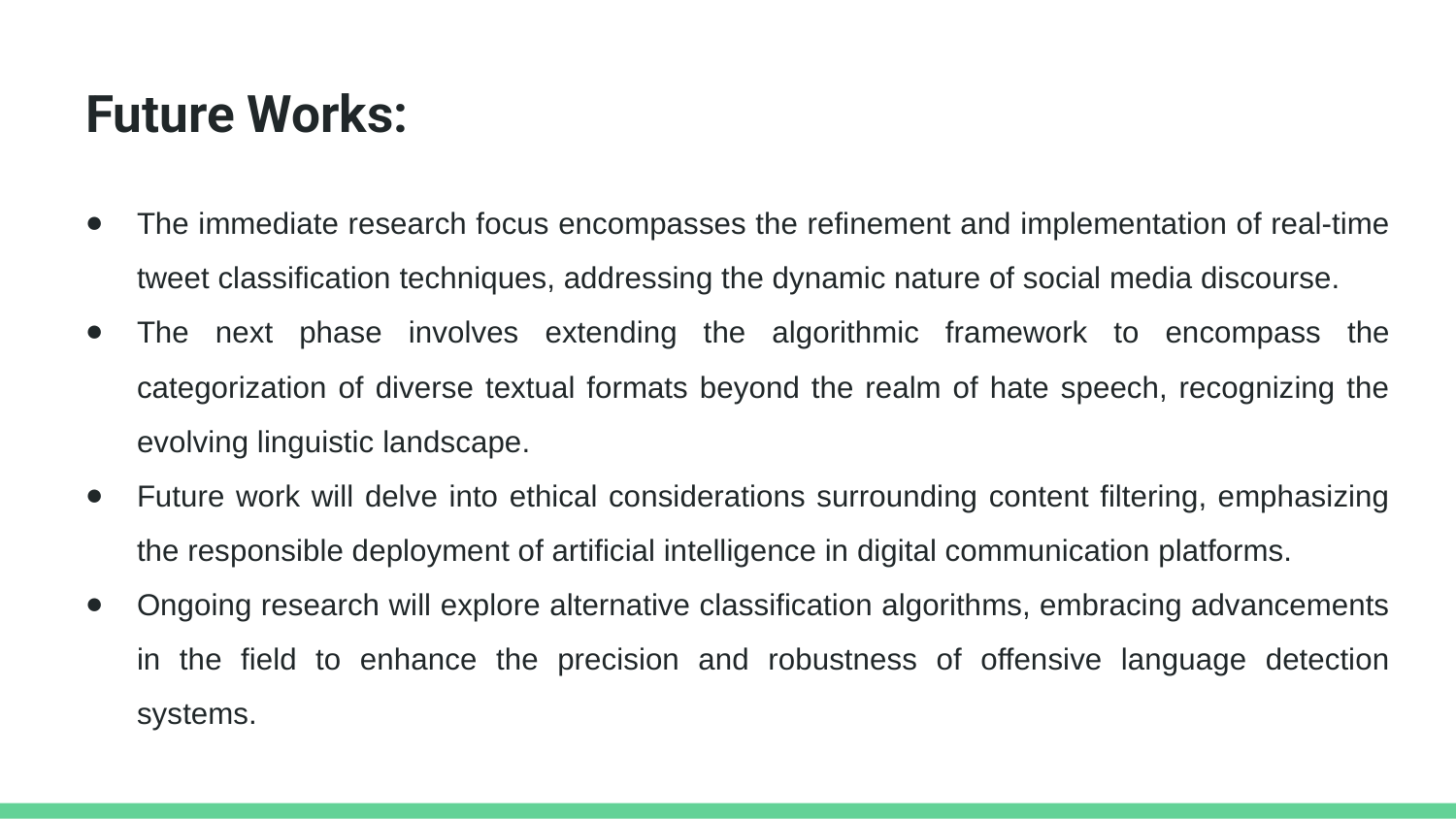

# Future Works:
The immediate research focus encompasses the refinement and implementation of real-time tweet classification techniques, addressing the dynamic nature of social media discourse.
The next phase involves extending the algorithmic framework to encompass the categorization of diverse textual formats beyond the realm of hate speech, recognizing the evolving linguistic landscape.
Future work will delve into ethical considerations surrounding content filtering, emphasizing the responsible deployment of artificial intelligence in digital communication platforms.
Ongoing research will explore alternative classification algorithms, embracing advancements in the field to enhance the precision and robustness of offensive language detection systems.